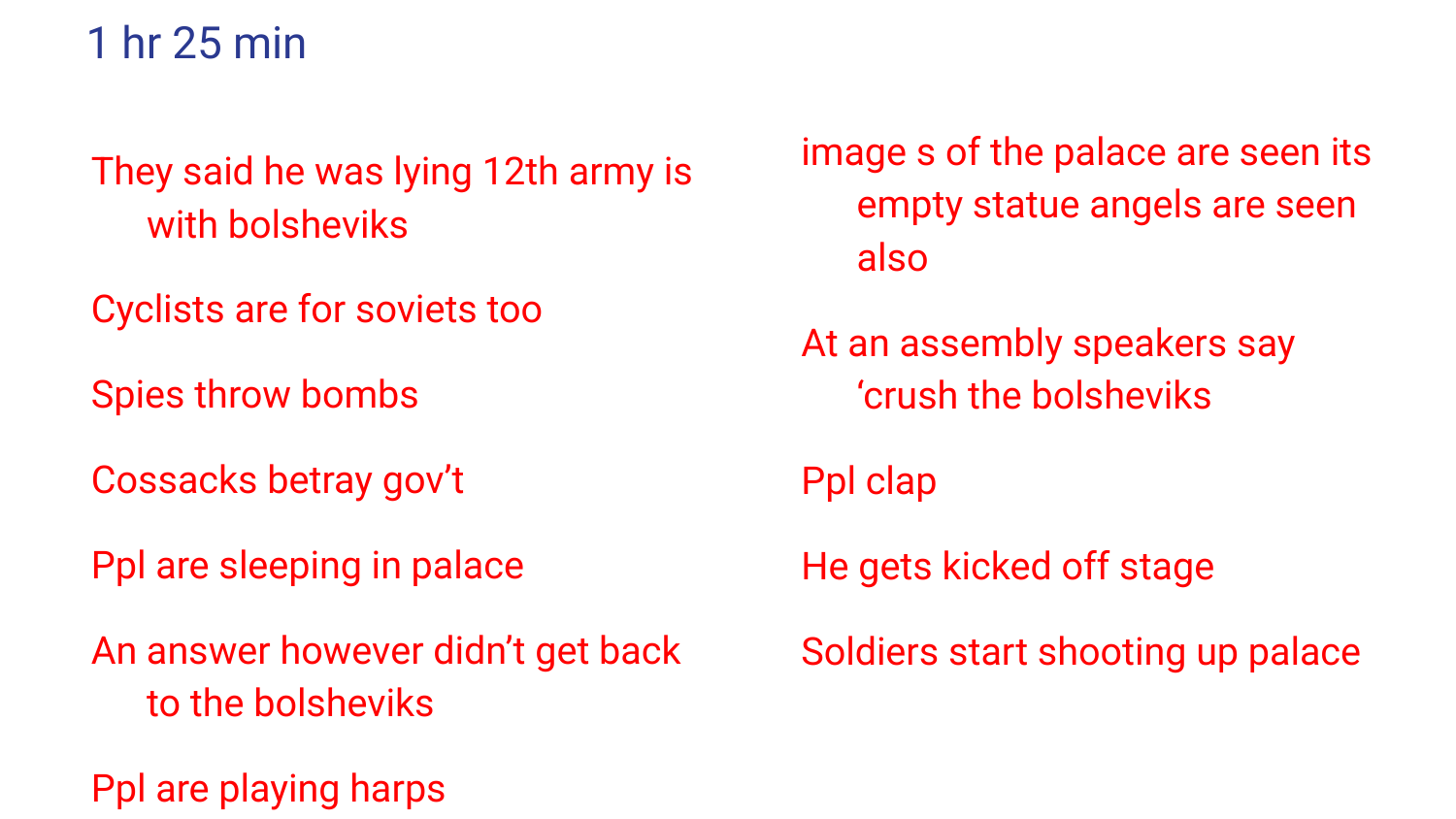

# 1 hr 25 min
image s of the palace are seen its empty statue angels are seen also
At an assembly speakers say ‘crush the bolsheviks
Ppl clap
He gets kicked off stage
Soldiers start shooting up palace
They said he was lying 12th army is with bolsheviks
Cyclists are for soviets too
Spies throw bombs
Cossacks betray gov’t
Ppl are sleeping in palace
An answer however didn’t get back to the bolsheviks
Ppl are playing harps